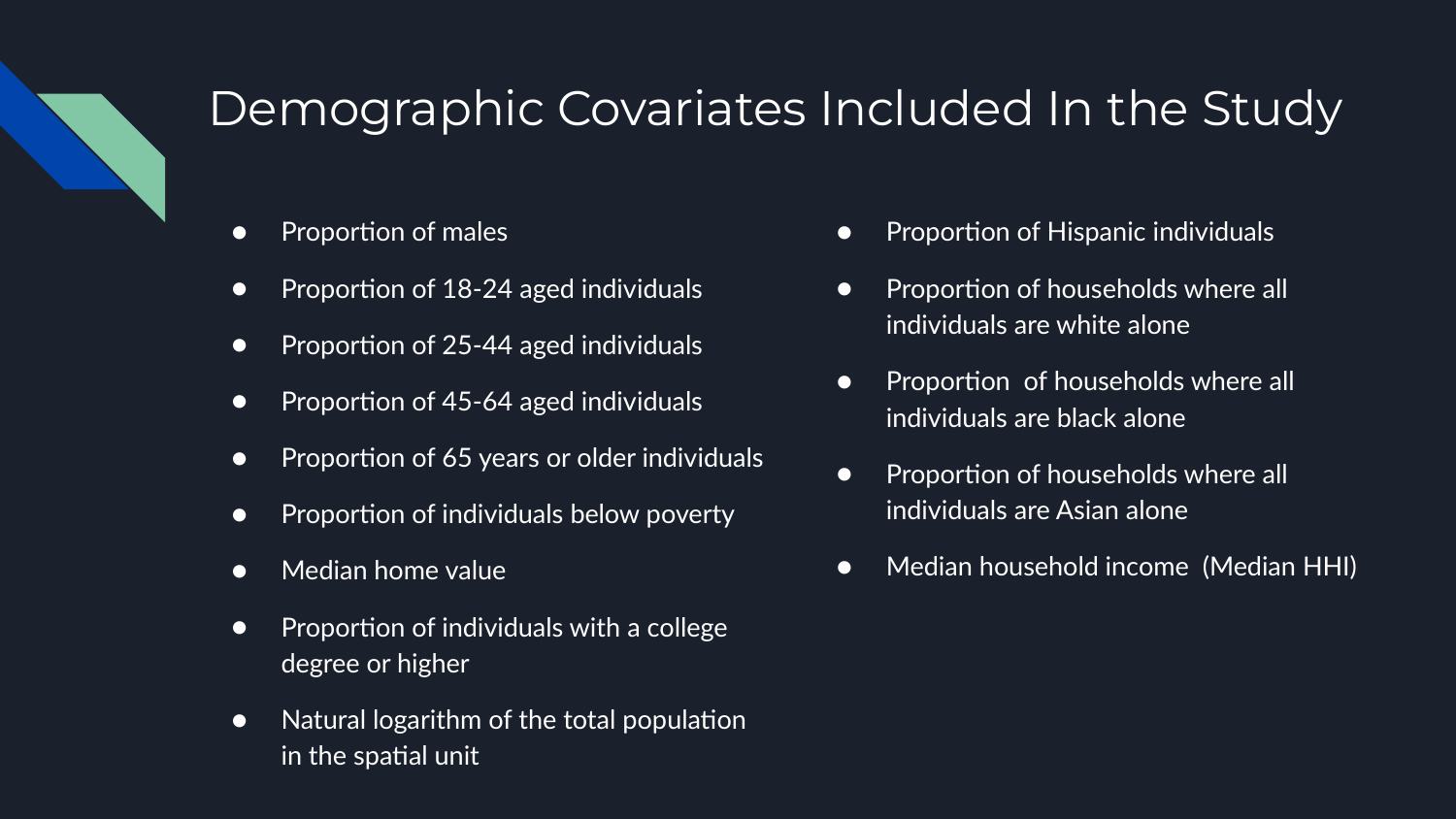

# Demographic Covariates Included In the Study
Proportion of males
Proportion of 18-24 aged individuals
Proportion of 25-44 aged individuals
Proportion of 45-64 aged individuals
Proportion of 65 years or older individuals
Proportion of individuals below poverty
Median home value
Proportion of individuals with a college degree or higher
Natural logarithm of the total population in the spatial unit
Proportion of Hispanic individuals
Proportion of households where all individuals are white alone
Proportion  of households where all individuals are black alone
Proportion of households where all individuals are Asian alone
Median household income  (Median HHI)